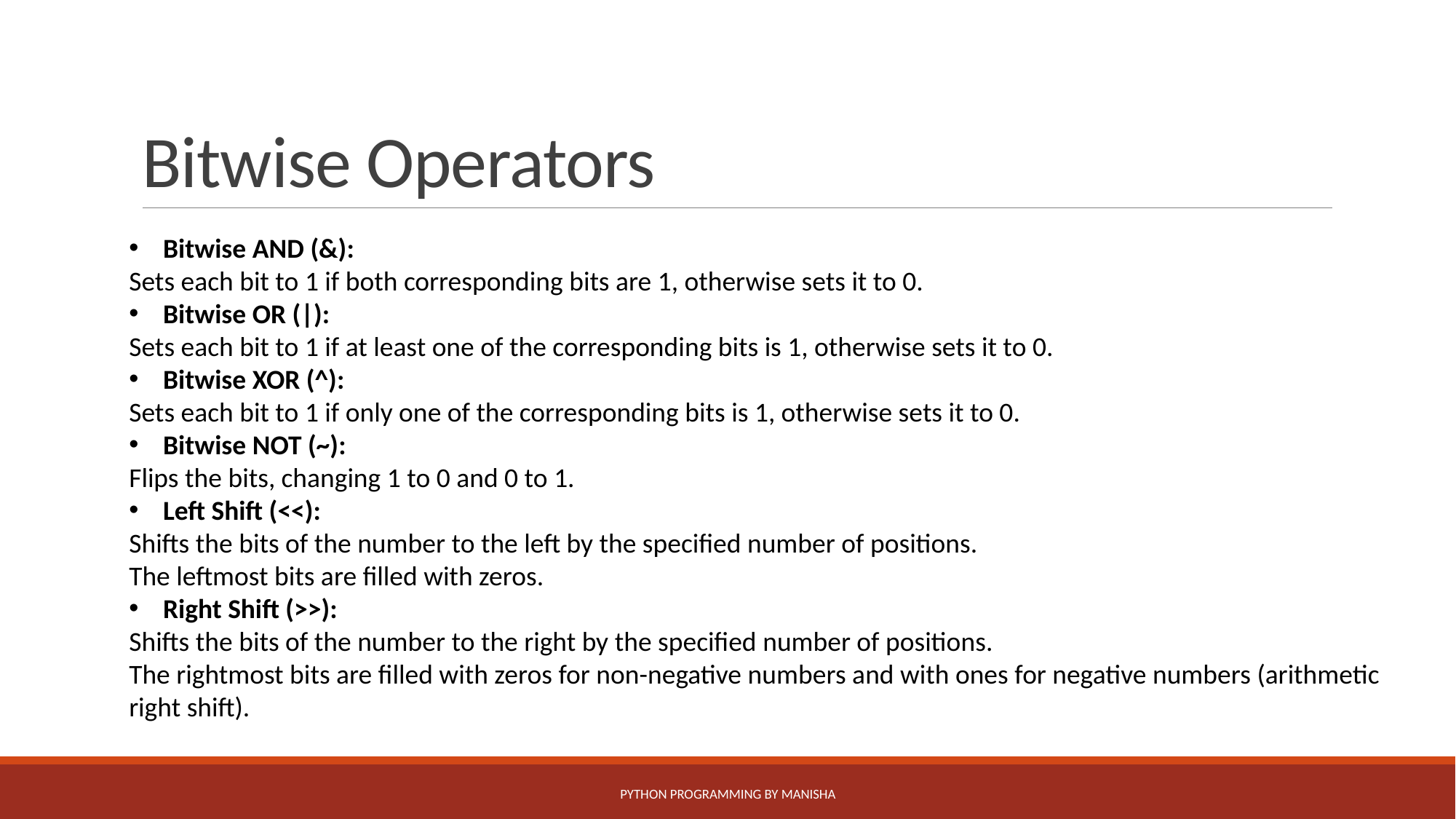

# Bitwise Operators
Bitwise AND (&):
Sets each bit to 1 if both corresponding bits are 1, otherwise sets it to 0.
Bitwise OR (|):
Sets each bit to 1 if at least one of the corresponding bits is 1, otherwise sets it to 0.
Bitwise XOR (^):
Sets each bit to 1 if only one of the corresponding bits is 1, otherwise sets it to 0.
Bitwise NOT (~):
Flips the bits, changing 1 to 0 and 0 to 1.
Left Shift (<<):
Shifts the bits of the number to the left by the specified number of positions.
The leftmost bits are filled with zeros.
Right Shift (>>):
Shifts the bits of the number to the right by the specified number of positions.
The rightmost bits are filled with zeros for non-negative numbers and with ones for negative numbers (arithmetic right shift).
Python Programming by Manisha